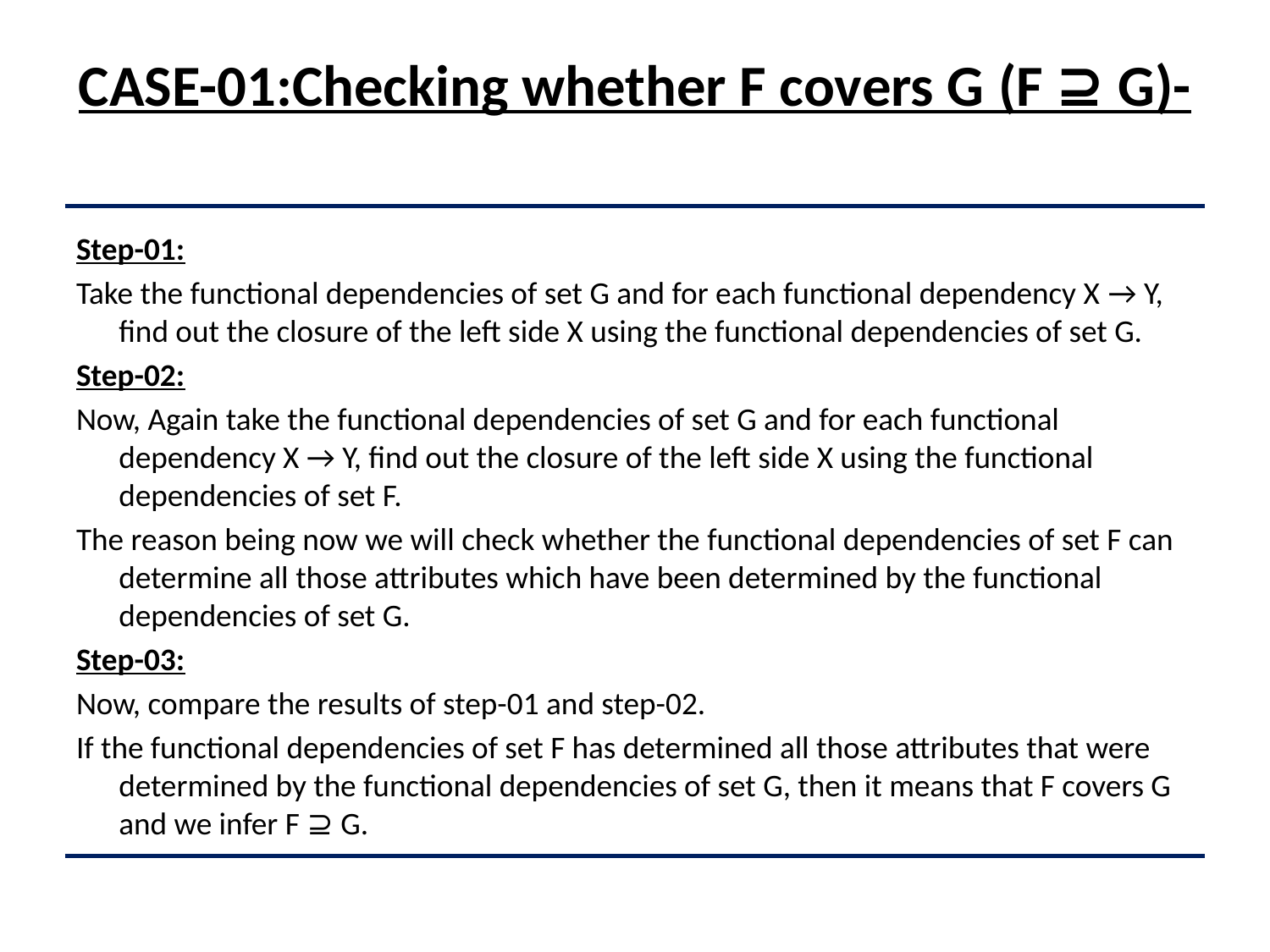

# CASE-01:Checking whether F covers G (F ⊇ G)-
Step-01:
Take the functional dependencies of set G and for each functional dependency X → Y, find out the closure of the left side X using the functional dependencies of set G.
Step-02:
Now, Again take the functional dependencies of set G and for each functional dependency X → Y, find out the closure of the left side X using the functional dependencies of set F.
The reason being now we will check whether the functional dependencies of set F can determine all those attributes which have been determined by the functional dependencies of set G.
Step-03:
Now, compare the results of step-01 and step-02.
If the functional dependencies of set F has determined all those attributes that were determined by the functional dependencies of set G, then it means that F covers G and we infer F ⊇ G.